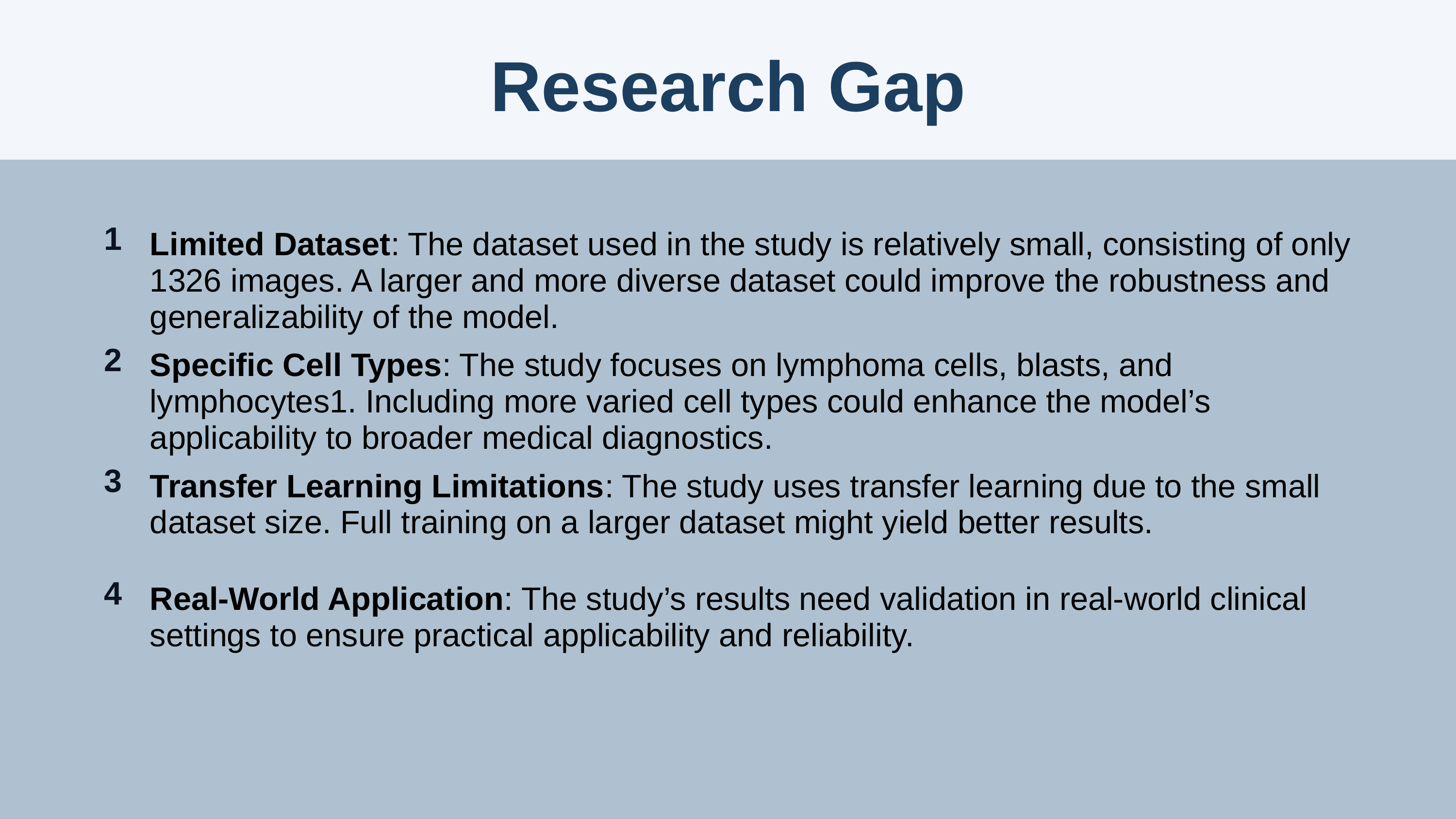

Research Gap
| 1 | Limited Dataset: The dataset used in the study is relatively small, consisting of only 1326 images. A larger and more diverse dataset could improve the robustness and generalizability of the model. |
| --- | --- |
| 2 | Specific Cell Types: The study focuses on lymphoma cells, blasts, and lymphocytes1. Including more varied cell types could enhance the model’s applicability to broader medical diagnostics. |
| 3 | Transfer Learning Limitations: The study uses transfer learning due to the small dataset size. Full training on a larger dataset might yield better results. |
| 4 | Real-World Application: The study’s results need validation in real-world clinical settings to ensure practical applicability and reliability. |
|  |  |